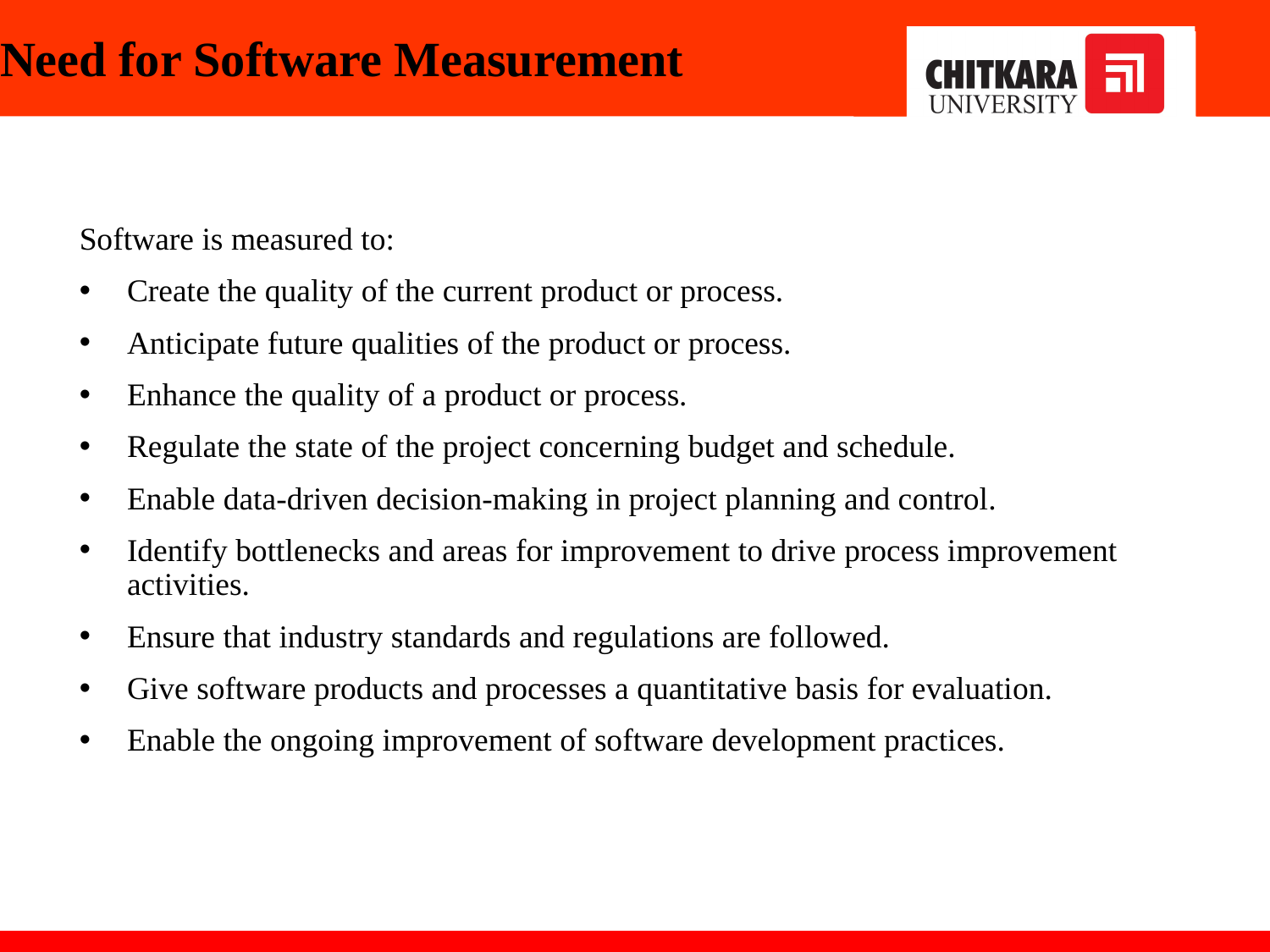

# Need for Software Measurement
Software is measured to:
Create the quality of the current product or process.
Anticipate future qualities of the product or process.
Enhance the quality of a product or process.
Regulate the state of the project concerning budget and schedule.
Enable data-driven decision-making in project planning and control.
Identify bottlenecks and areas for improvement to drive process improvement activities.
Ensure that industry standards and regulations are followed.
Give software products and processes a quantitative basis for evaluation.
Enable the ongoing improvement of software development practices.